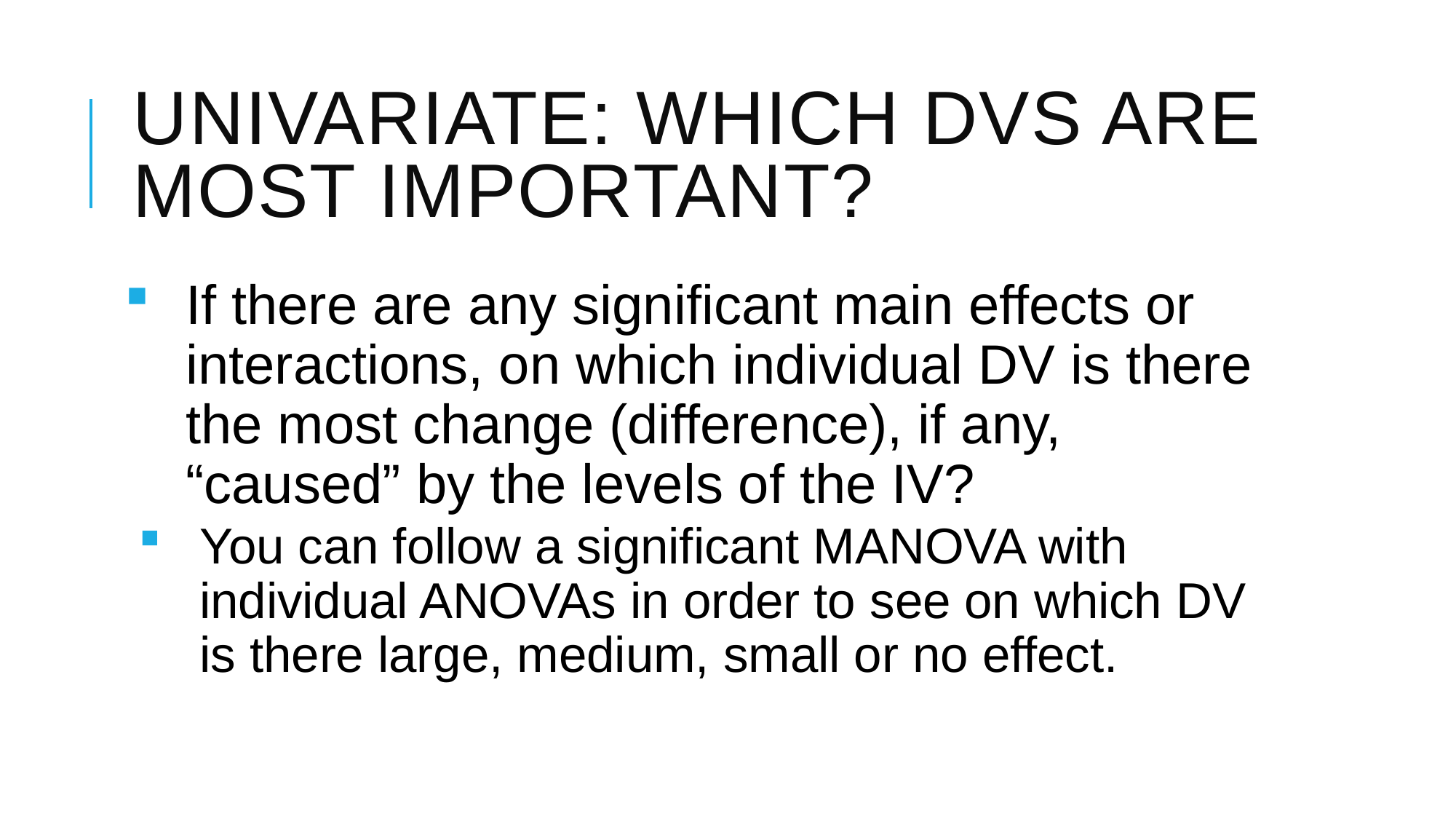

# Univariate: Which DVs are most important?
If there are any significant main effects or interactions, on which individual DV is there the most change (difference), if any, “caused” by the levels of the IV?
You can follow a significant MANOVA with individual ANOVAs in order to see on which DV is there large, medium, small or no effect.